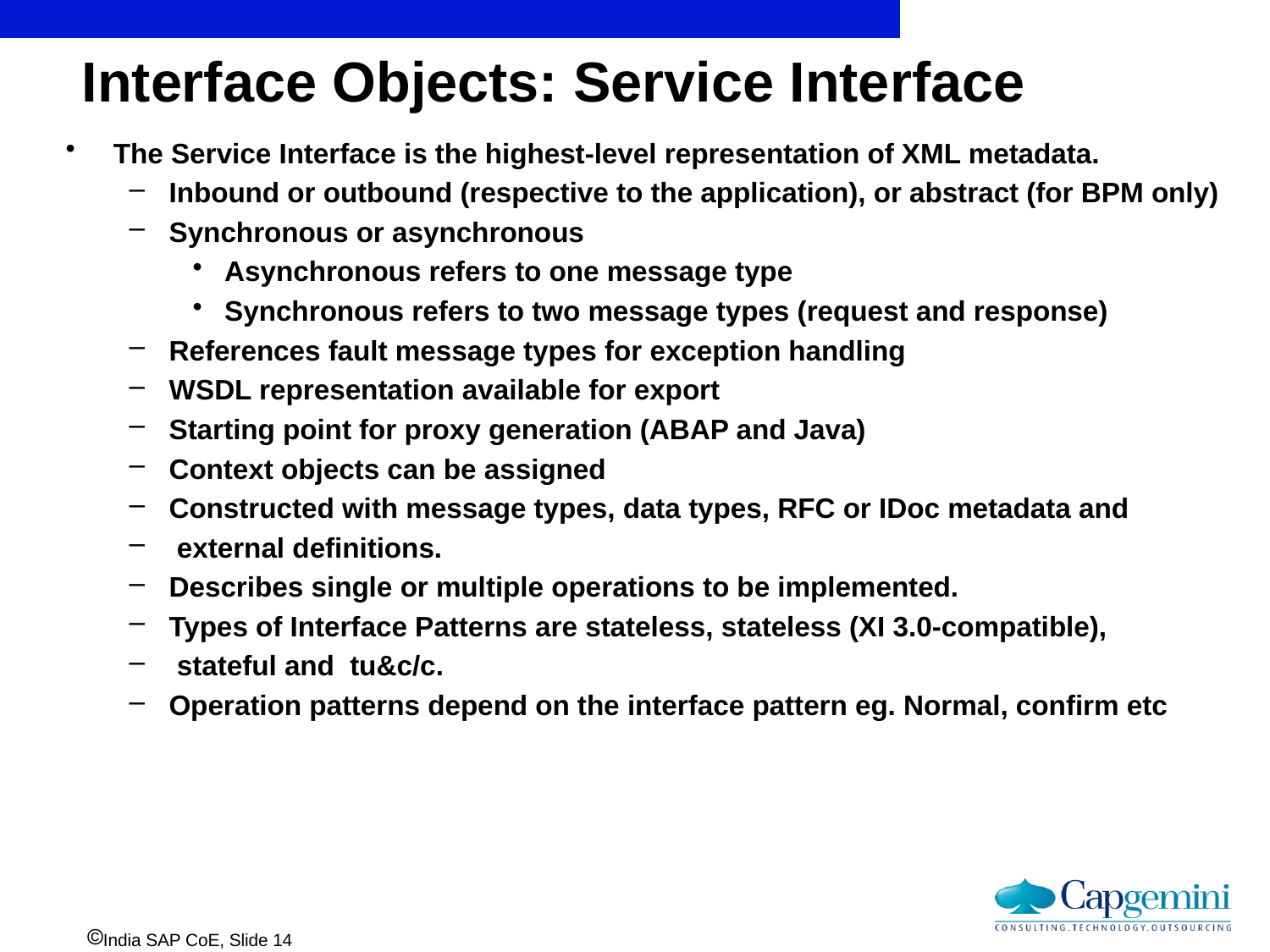

# Interface Objects: Service Interface
The Service Interface is the highest-level representation of XML metadata.
Inbound or outbound (respective to the application), or abstract (for BPM only)
Synchronous or asynchronous
Asynchronous refers to one message type
Synchronous refers to two message types (request and response)
References fault message types for exception handling
WSDL representation available for export
Starting point for proxy generation (ABAP and Java)
Context objects can be assigned
Constructed with message types, data types, RFC or IDoc metadata and
 external definitions.
Describes single or multiple operations to be implemented.
Types of Interface Patterns are stateless, stateless (XI 3.0-compatible),
 stateful and  tu&c/c.
Operation patterns depend on the interface pattern eg. Normal, confirm etc